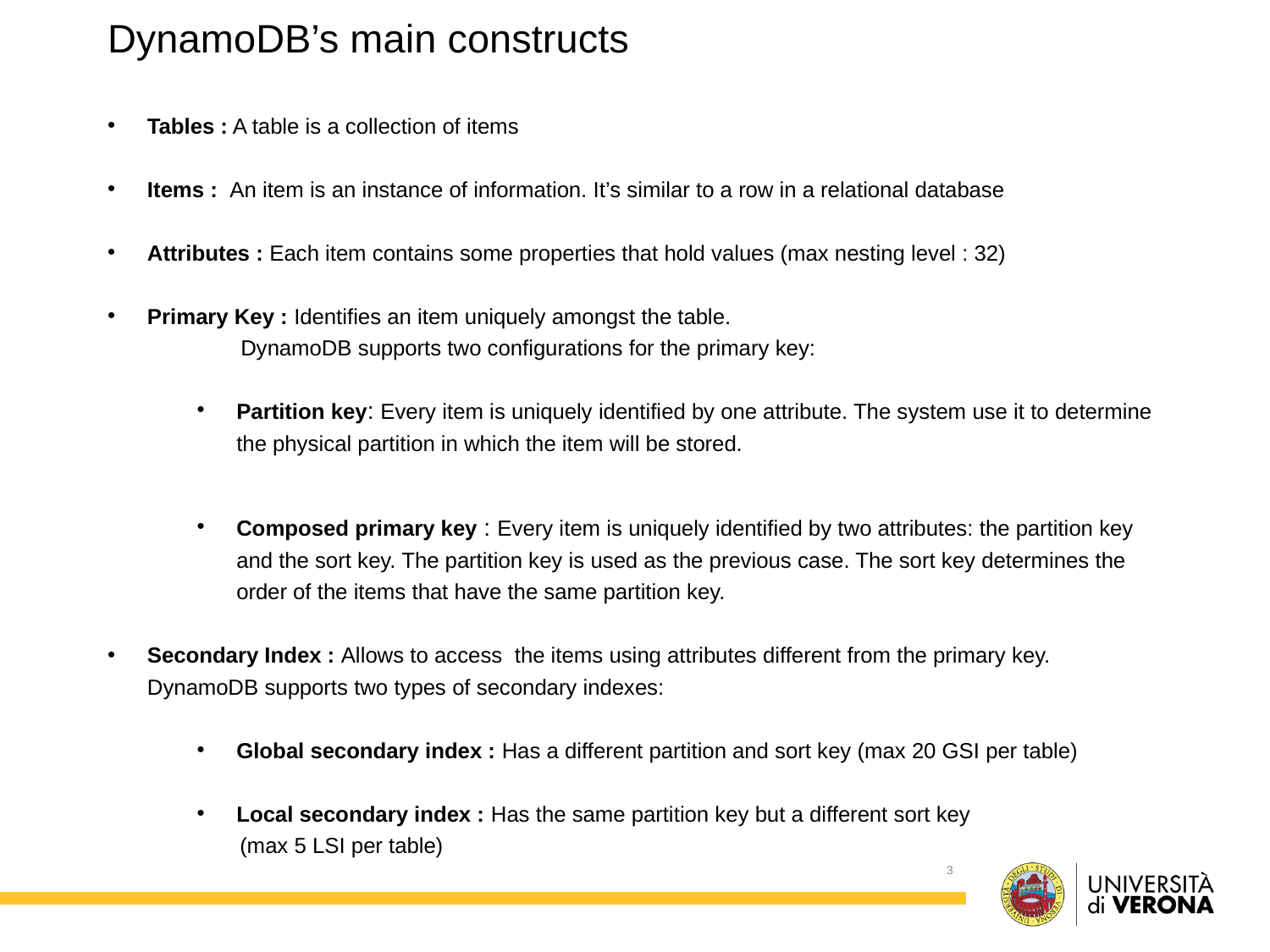

DynamoDB’s main constructs
Tables : A table is a collection of items

Items :  An item is an instance of information. It’s similar to a row in a relational database

Attributes : Each item contains some properties that hold values (max nesting level : 32)

Primary Key : Identifies an item uniquely amongst the table.
	 DynamoDB supports two configurations for the primary key:

Partition key: Every item is uniquely identified by one attribute. The system use it to determine the physical partition in which the item will be stored.

Composed primary key : Every item is uniquely identified by two attributes: the partition key and the sort key. The partition key is used as the previous case. The sort key determines the order of the items that have the same partition key.

Secondary Index : Allows to access  the items using attributes different from the primary key.         DynamoDB supports two types of secondary indexes:

Global secondary index : Has a different partition and sort key (max 20 GSI per table)

Local secondary index : Has the same partition key but a different sort key
       (max 5 LSI per table)
3